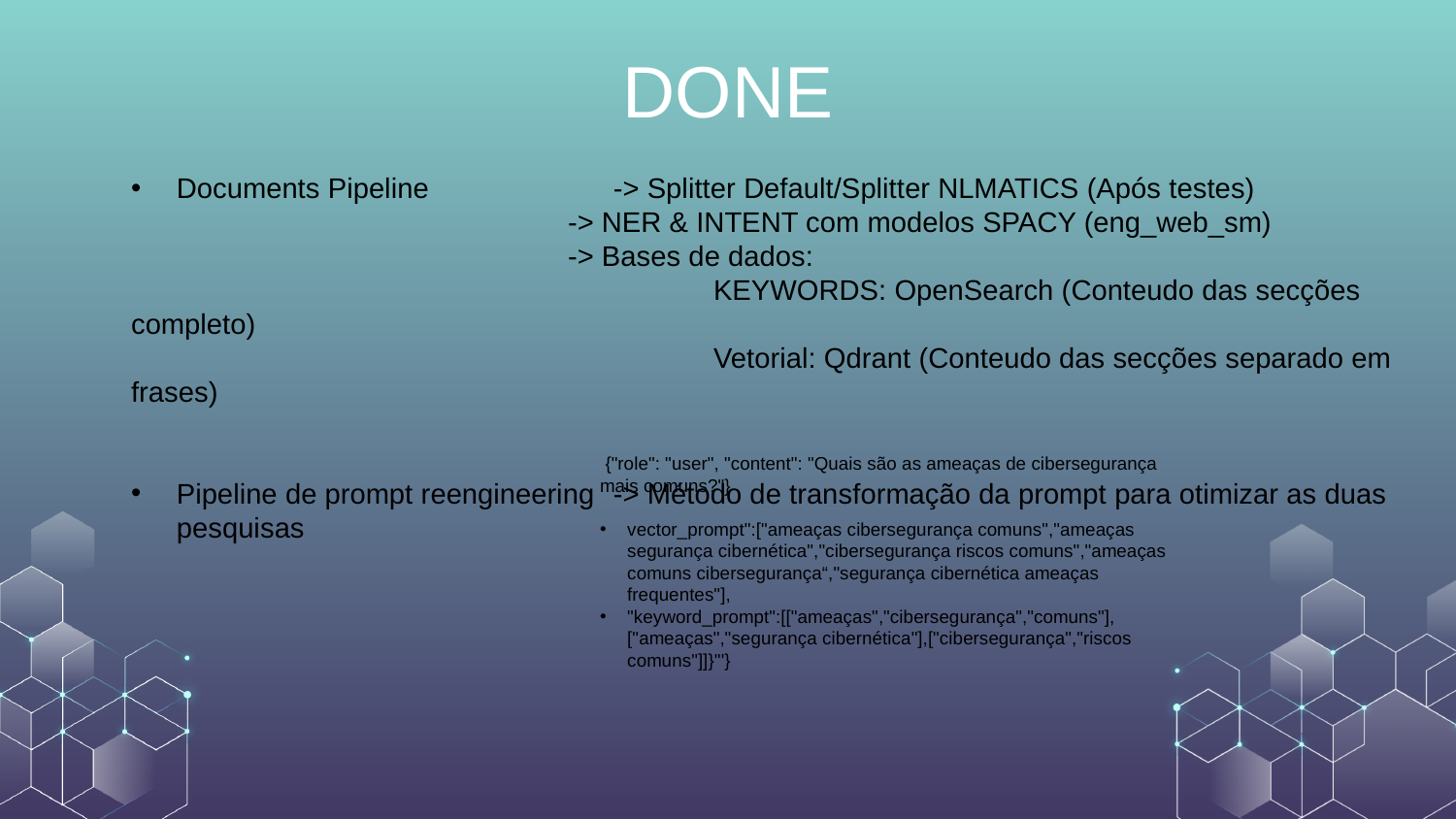

# DONE
Documents Pipeline 		-> Splitter Default/Splitter NLMATICS (Após testes)
			-> NER & INTENT com modelos SPACY (eng_web_sm)
			-> Bases de dados:
				KEYWORDS: OpenSearch (Conteudo das secções completo)
				Vetorial: Qdrant (Conteudo das secções separado em frases)

Pipeline de prompt reengineering 	-> Método de transformação da prompt para otimizar as duas pesquisas

 {"role": "user", "content": "Quais são as ameaças de cibersegurança mais comuns?"}

vector_prompt":["ameaças cibersegurança comuns","ameaças segurança cibernética","cibersegurança riscos comuns","ameaças comuns cibersegurança“,"segurança cibernética ameaças frequentes"],
"keyword_prompt":[["ameaças","cibersegurança","comuns"],["ameaças","segurança cibernética"],["cibersegurança","riscos comuns"]]}'''}